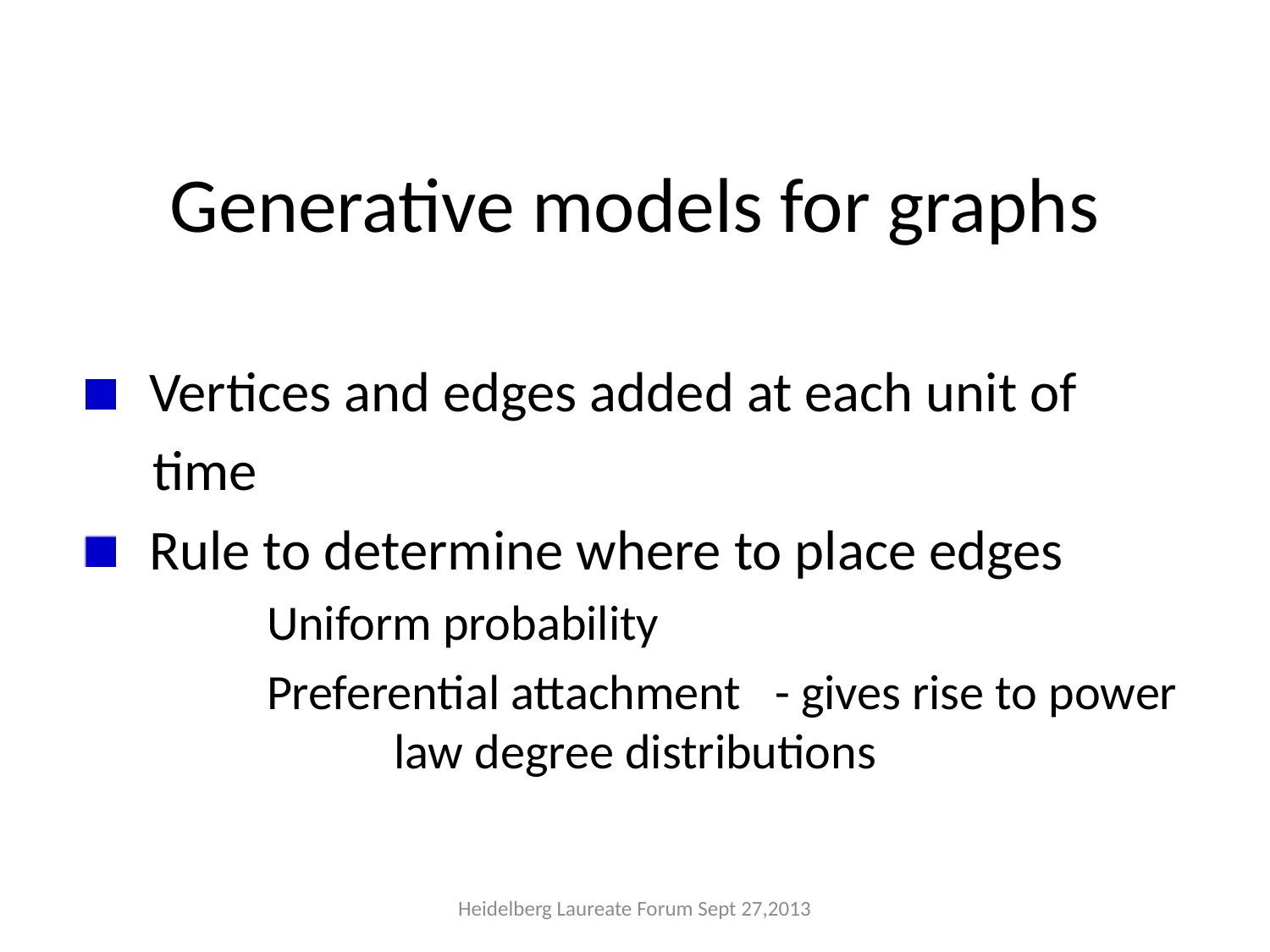

# Generative models for graphs
  Vertices and edges added at each unit of
      time
  Rule to determine where to place edges
	Uniform probability
	Preferential attachment	- gives rise to power 		law degree distributions
Heidelberg Laureate Forum Sept 27,2013